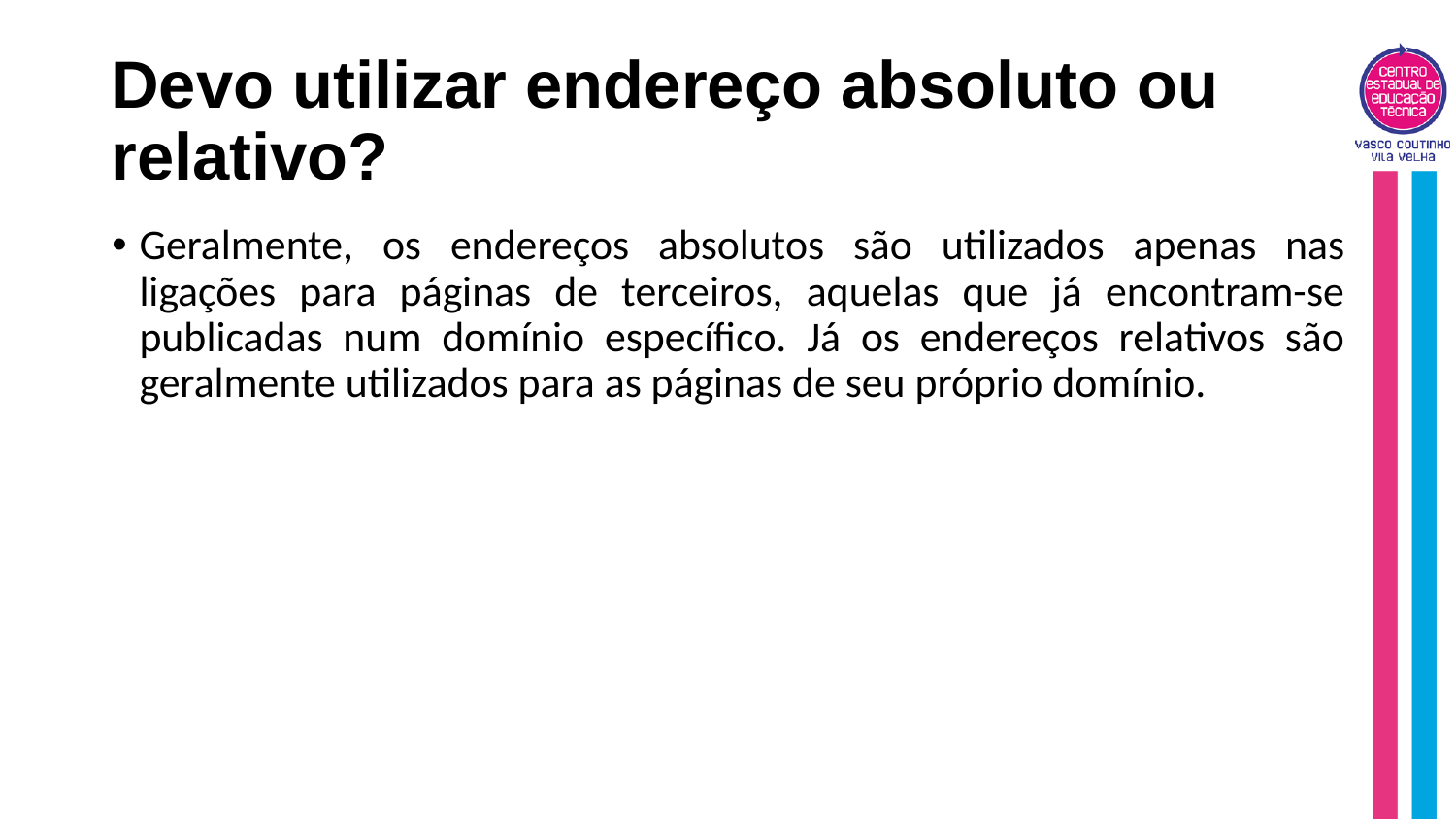

# Devo utilizar endereço absoluto ou relativo?
Geralmente, os endereços absolutos são utilizados apenas nas ligações para páginas de terceiros, aquelas que já encontram-se publicadas num domínio específico. Já os endereços relativos são geralmente utilizados para as páginas de seu próprio domínio.